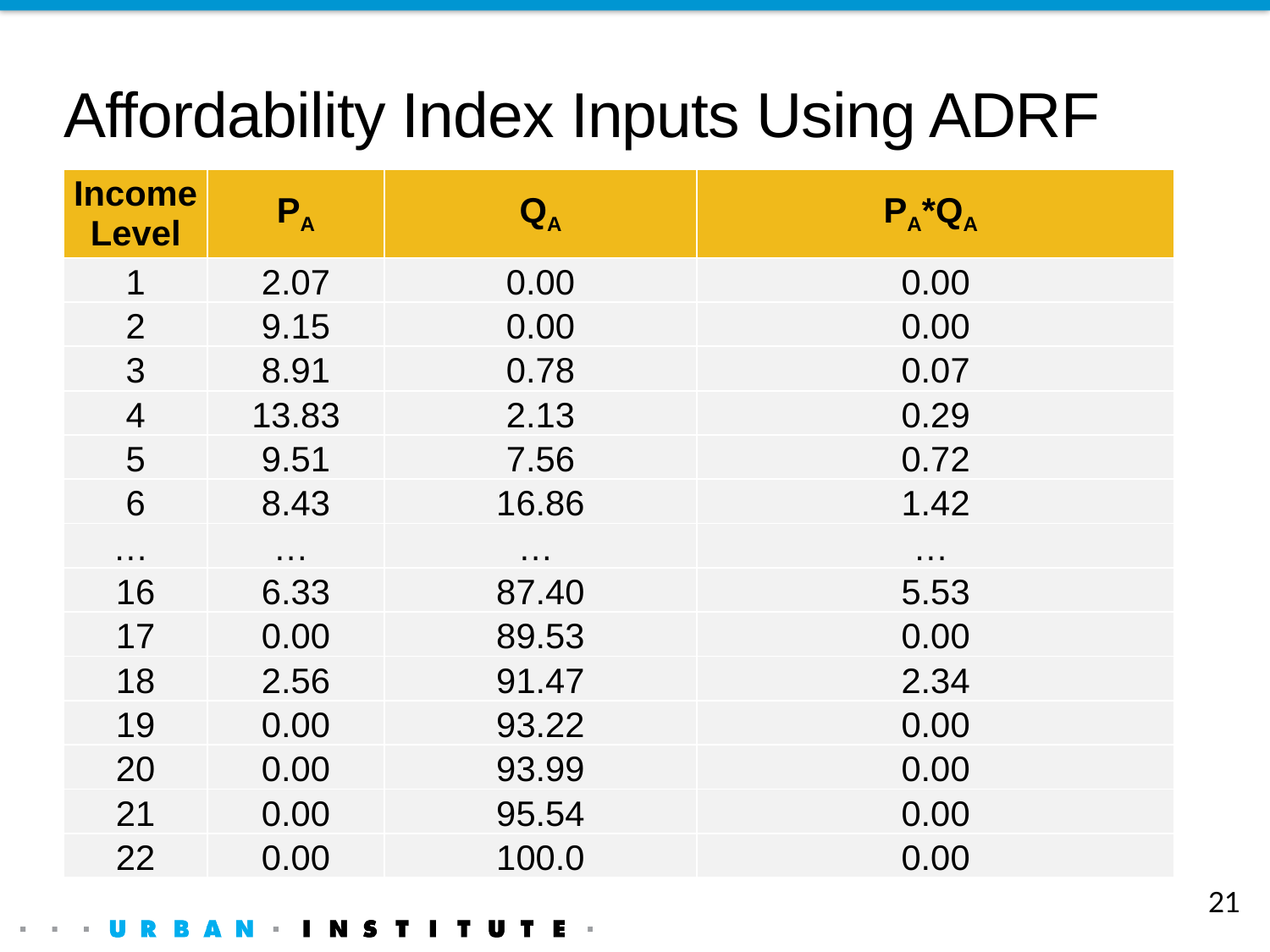

# Affordability Index Inputs Using ADRF
| Income Level | PA | QA | PA\*QA |
| --- | --- | --- | --- |
| 1 | 2.07 | 0.00 | 0.00 |
| 2 | 9.15 | 0.00 | 0.00 |
| 3 | 8.91 | 0.78 | 0.07 |
| 4 | 13.83 | 2.13 | 0.29 |
| 5 | 9.51 | 7.56 | 0.72 |
| 6 | 8.43 | 16.86 | 1.42 |
| … | … | … | … |
| 16 | 6.33 | 87.40 | 5.53 |
| 17 | 0.00 | 89.53 | 0.00 |
| 18 | 2.56 | 91.47 | 2.34 |
| 19 | 0.00 | 93.22 | 0.00 |
| 20 | 0.00 | 93.99 | 0.00 |
| 21 | 0.00 | 95.54 | 0.00 |
| 22 | 0.00 | 100.0 | 0.00 |
21